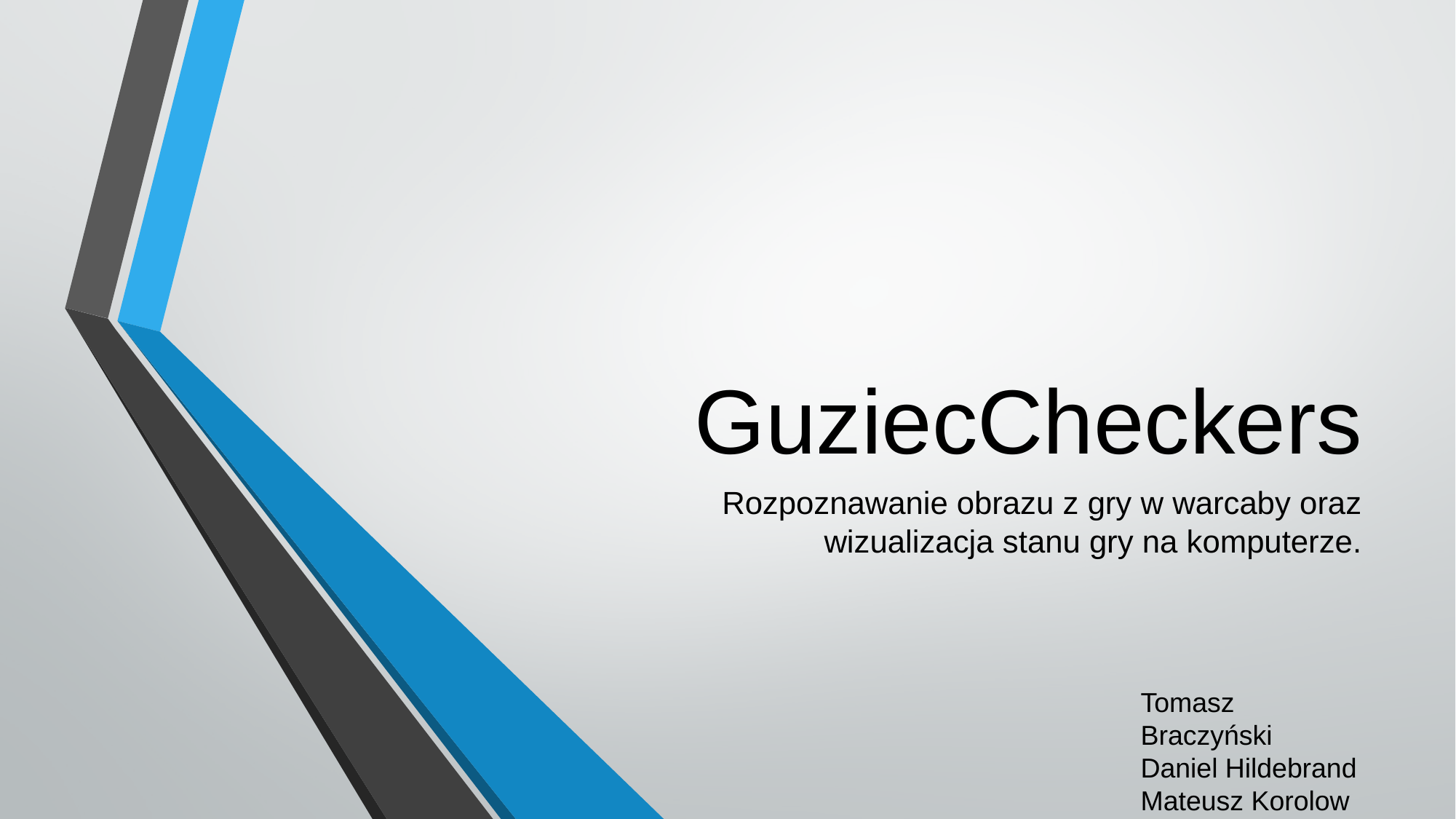

# GuziecCheckers
Rozpoznawanie obrazu z gry w warcaby oraz wizualizacja stanu gry na komputerze.
Tomasz Braczyński
Daniel Hildebrand
Mateusz Korolow